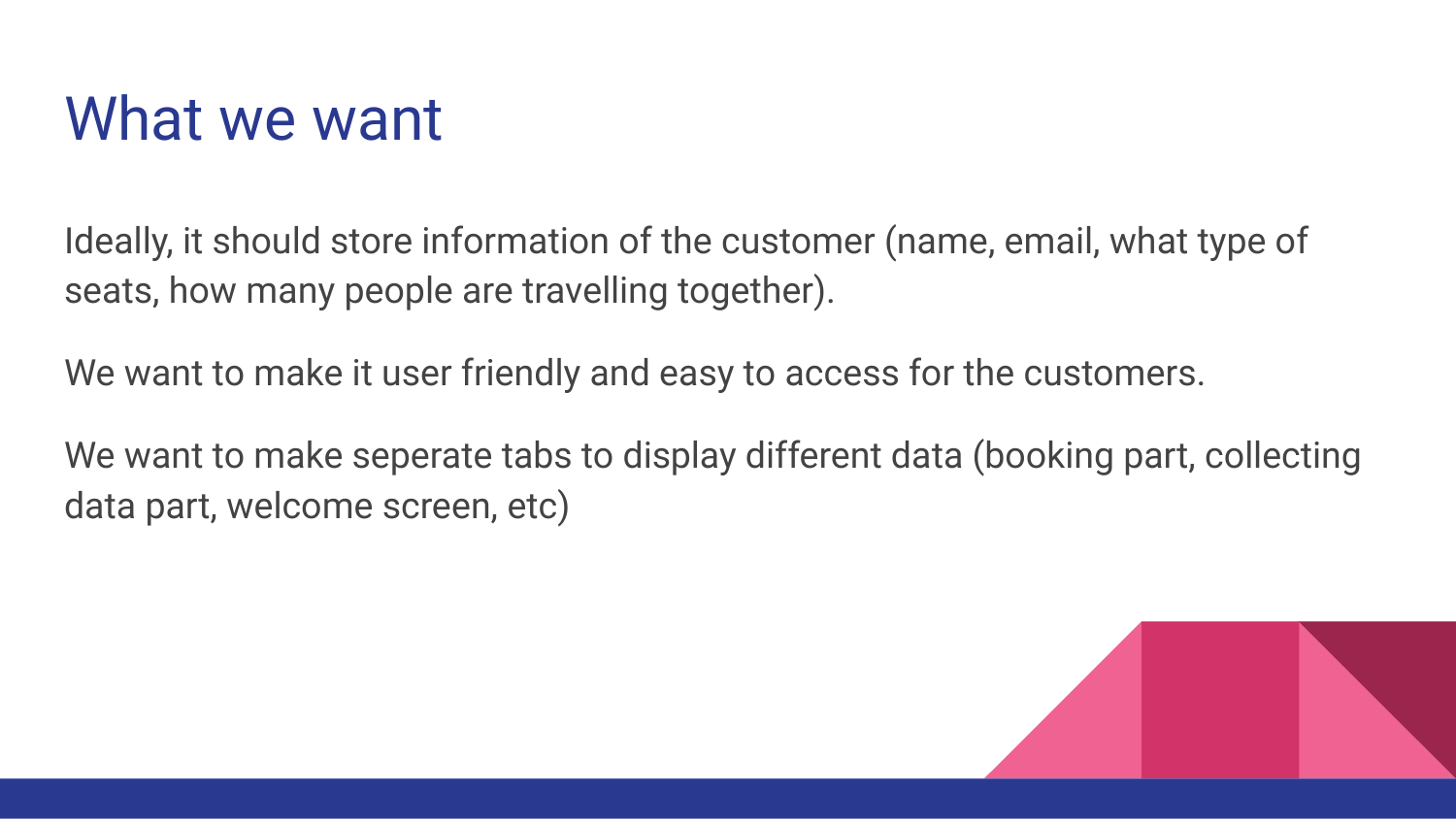

# What we want
Ideally, it should store information of the customer (name, email, what type of seats, how many people are travelling together).
We want to make it user friendly and easy to access for the customers.
We want to make seperate tabs to display different data (booking part, collecting data part, welcome screen, etc)